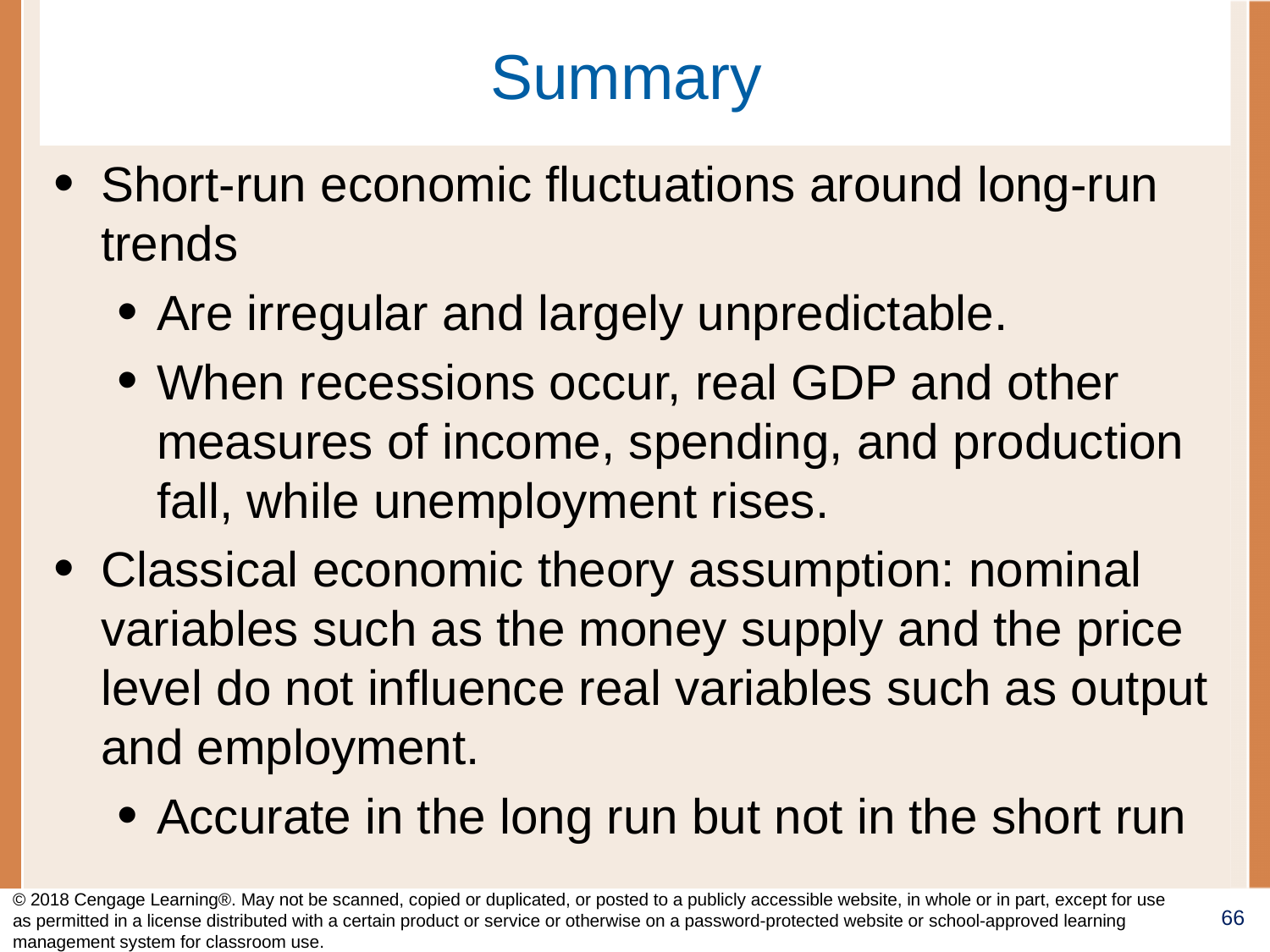

# Summary
Short-run economic fluctuations around long-run trends
Are irregular and largely unpredictable.
When recessions occur, real GDP and other measures of income, spending, and production fall, while unemployment rises.
Classical economic theory assumption: nominal variables such as the money supply and the price level do not influence real variables such as output and employment.
Accurate in the long run but not in the short run
© 2018 Cengage Learning®. May not be scanned, copied or duplicated, or posted to a publicly accessible website, in whole or in part, except for use as permitted in a license distributed with a certain product or service or otherwise on a password-protected website or school-approved learning management system for classroom use.
66